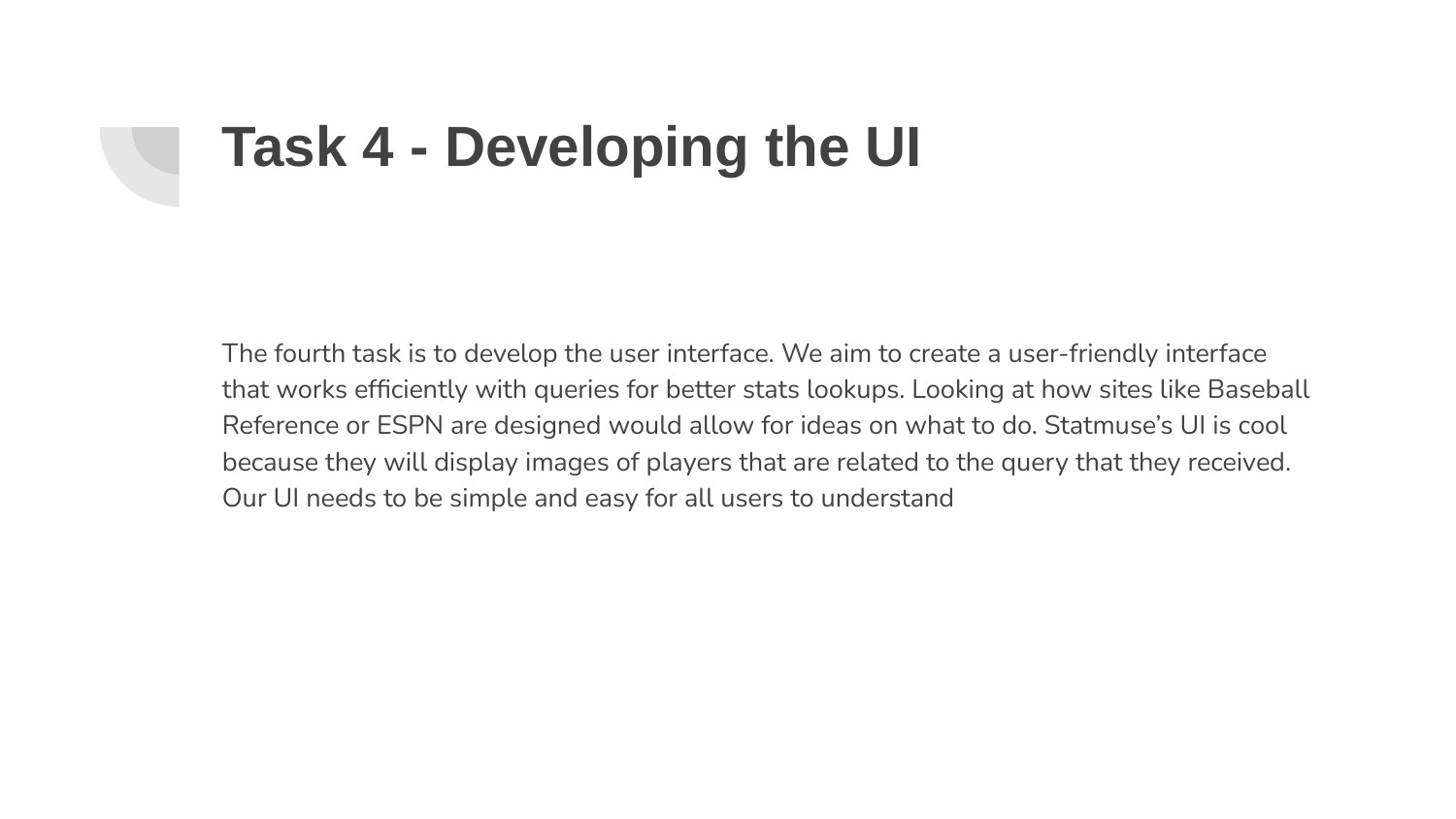

# Task 4 - Developing the UI
The fourth task is to develop the user interface. We aim to create a user-friendly interface that works efficiently with queries for better stats lookups. Looking at how sites like Baseball Reference or ESPN are designed would allow for ideas on what to do. Statmuse’s UI is cool because they will display images of players that are related to the query that they received. Our UI needs to be simple and easy for all users to understand